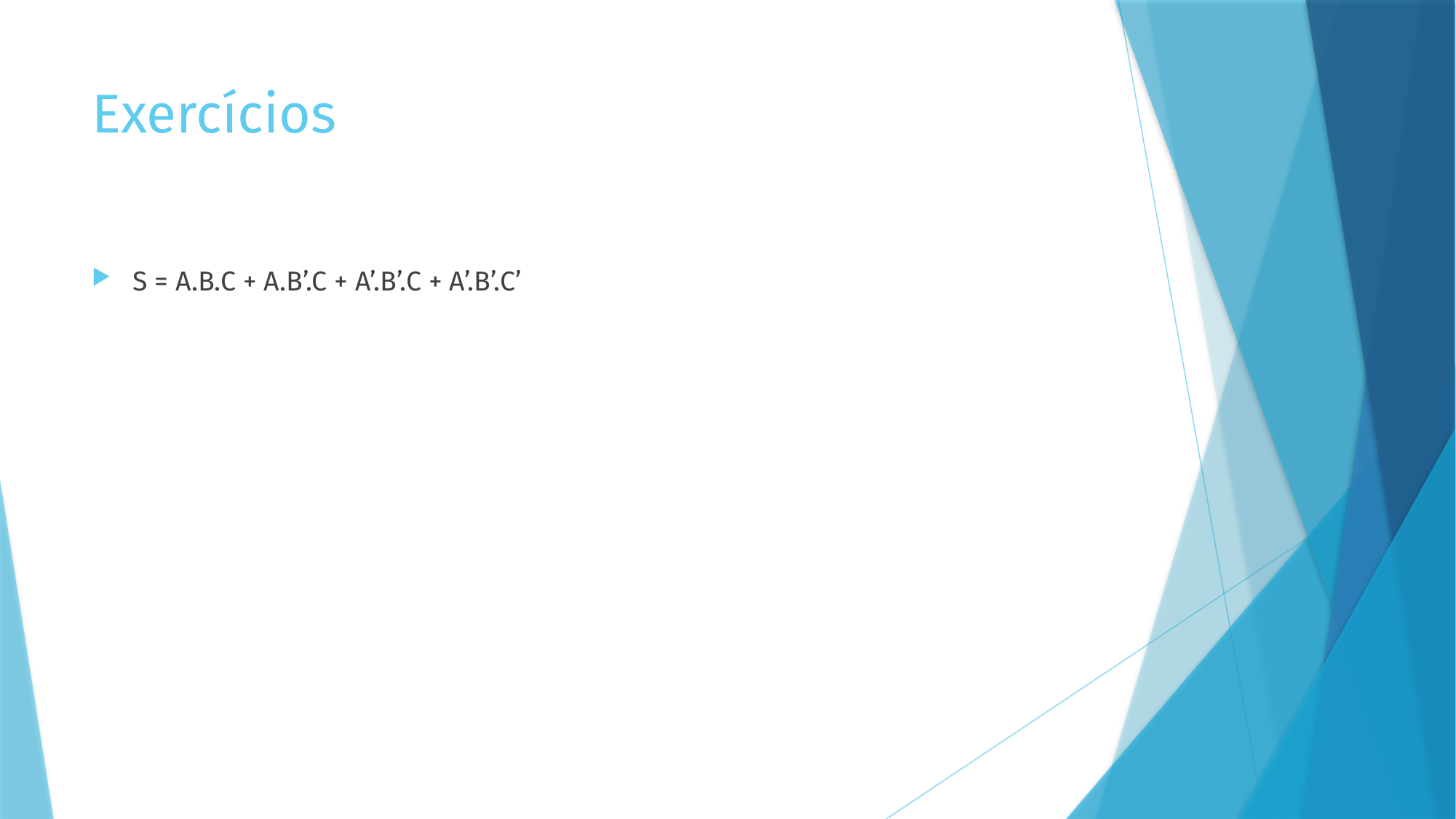

# Exercícios
S = A.B.C + A.B’.C + A’.B’.C + A’.B’.C’